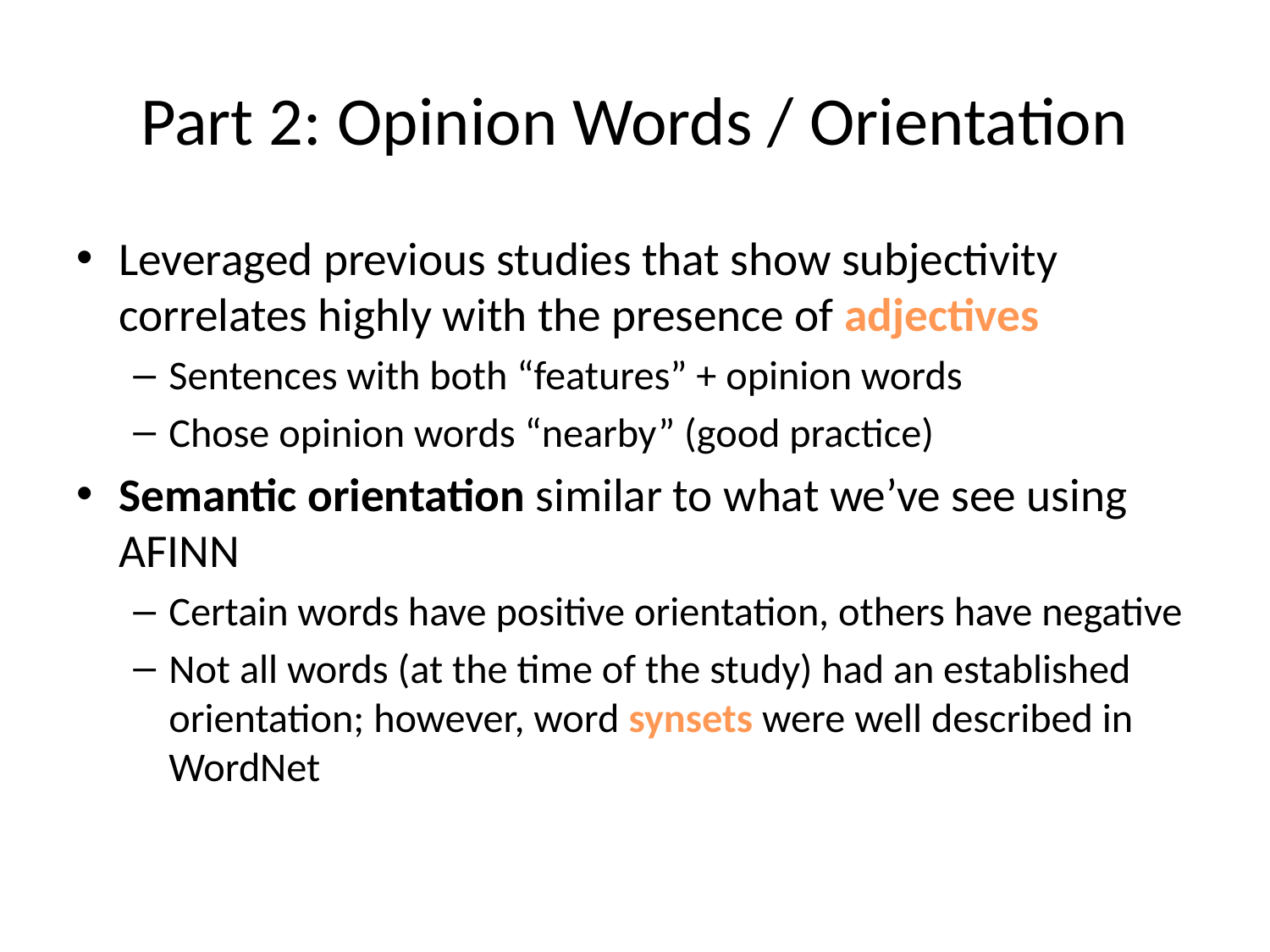

# Part 2: Opinion Words / Orientation
Leveraged previous studies that show subjectivity correlates highly with the presence of adjectives
Sentences with both “features” + opinion words
Chose opinion words “nearby” (good practice)
Semantic orientation similar to what we’ve see using AFINN
Certain words have positive orientation, others have negative
Not all words (at the time of the study) had an established orientation; however, word synsets were well described in WordNet